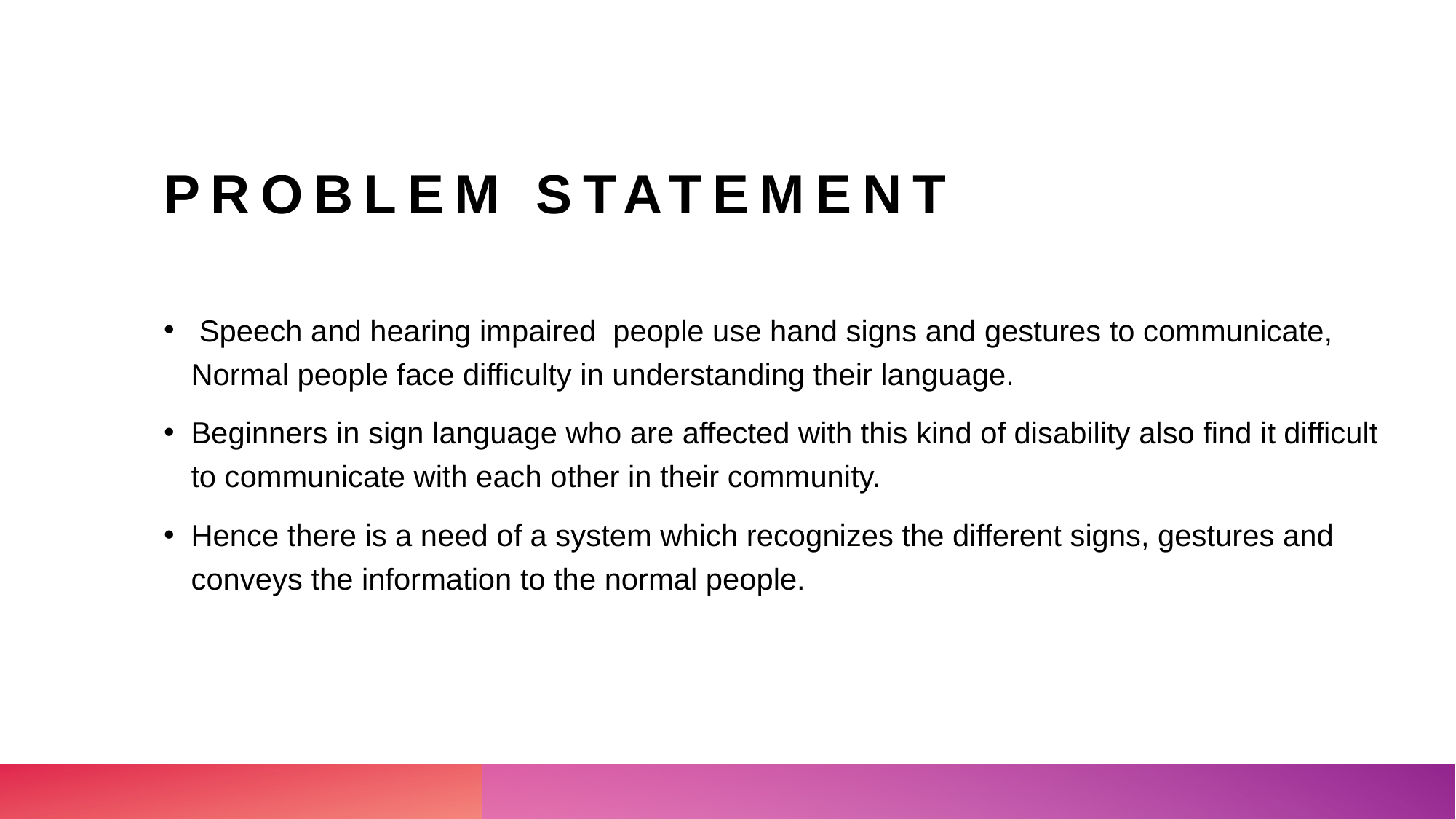

# Problem statement
 Speech and hearing impaired  people use hand signs and gestures to communicate, Normal people face difficulty in understanding their language.
Beginners in sign language who are affected with this kind of disability also find it difficult to communicate with each other in their community.
Hence there is a need of a system which recognizes the different signs, gestures and conveys the information to the normal people.